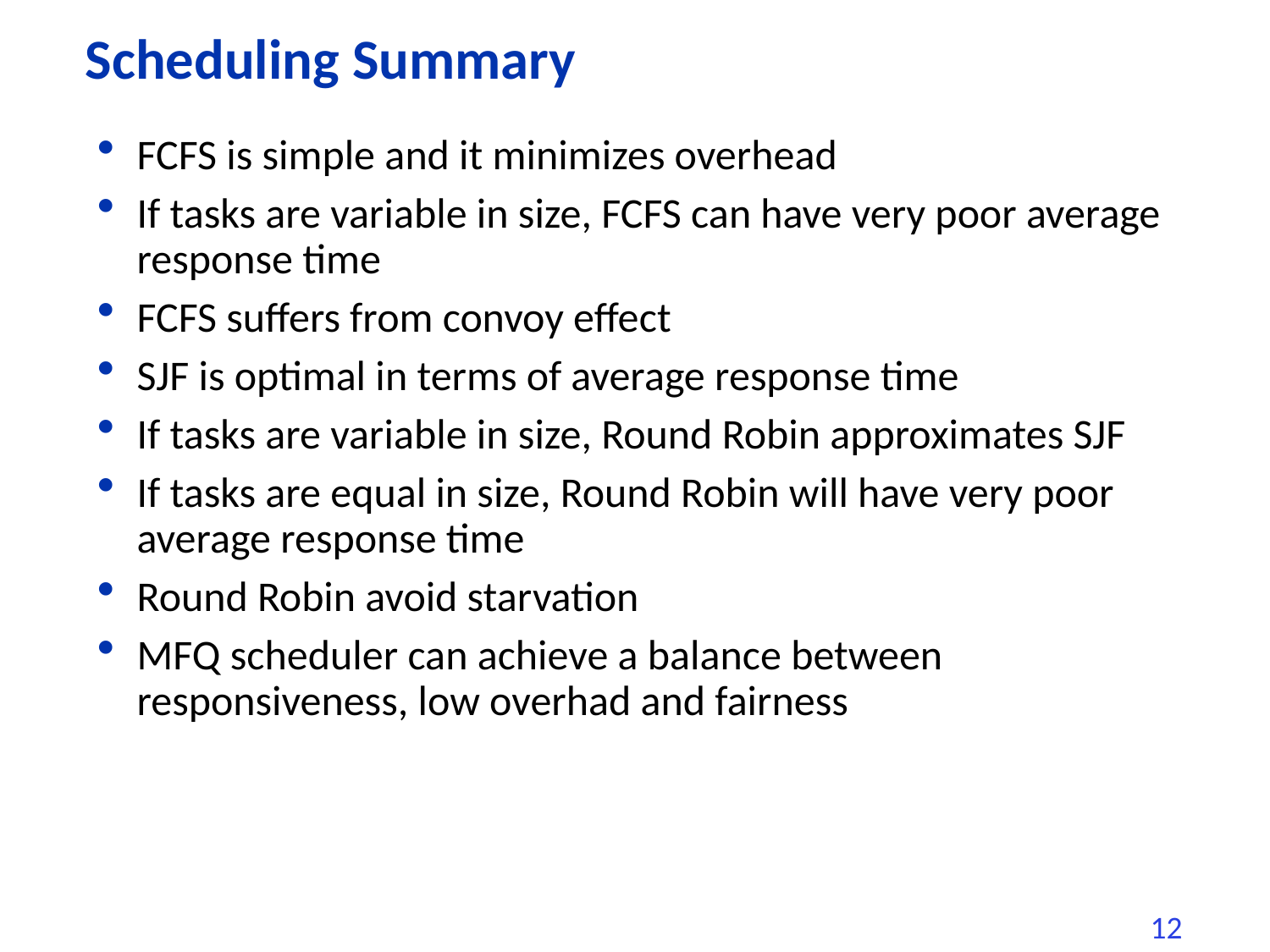

# Scheduling Summary
FCFS is simple and it minimizes overhead
If tasks are variable in size, FCFS can have very poor average response time
FCFS suffers from convoy effect
SJF is optimal in terms of average response time
If tasks are variable in size, Round Robin approximates SJF
If tasks are equal in size, Round Robin will have very poor average response time
Round Robin avoid starvation
MFQ scheduler can achieve a balance between responsiveness, low overhad and fairness